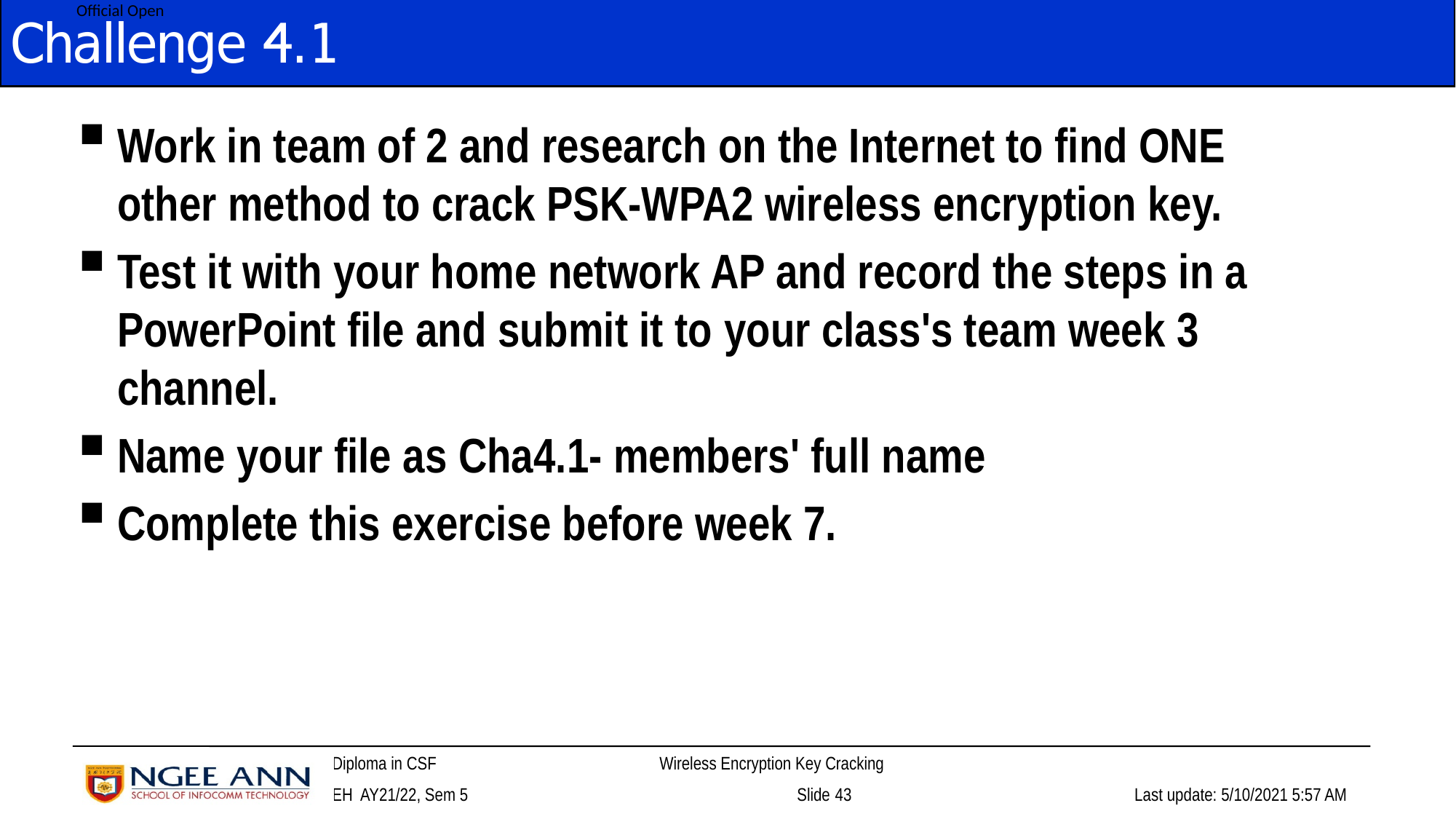

# Challenge 4.1
Work in team of 2 and research on the Internet to find ONE other method to crack PSK-WPA2 wireless encryption key.
Test it with your home network AP and record the steps in a PowerPoint file and submit it to your class's team week 3 channel.
Name your file as Cha4.1- members' full name
Complete this exercise before week 7.